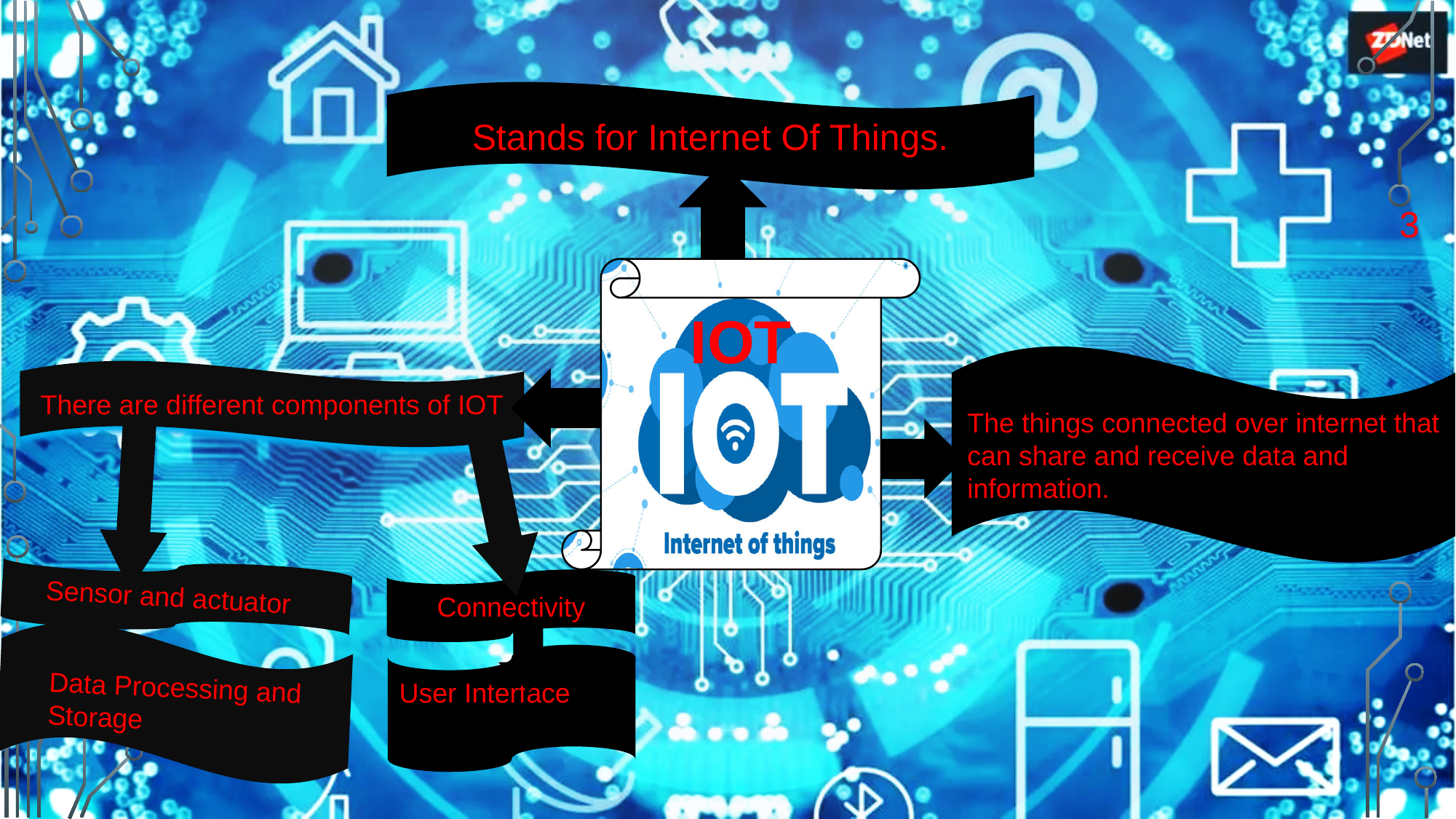

Stands for Internet Of Things.

3
IOT
There are different components of IOT

The things connected over internet that can share and receive data and information.

Sensor and actuator
Connectivity

Data Processing and Storage
User Interface